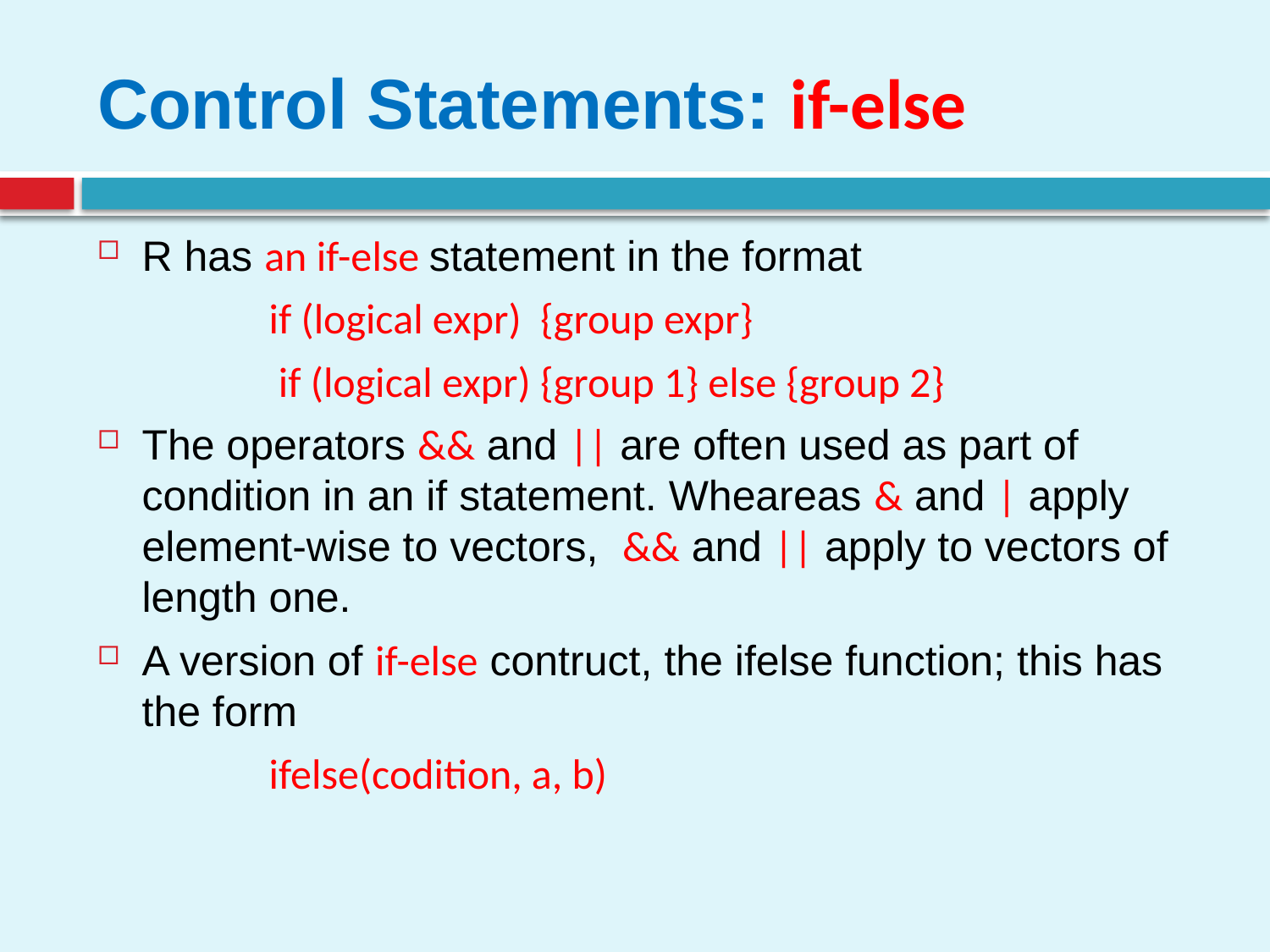

# Control Statements: if-else
R has an if-else statement in the format
		if (logical expr)  {group expr}
		 if (logical expr) {group 1} else {group 2}
The operators && and || are often used as part of condition in an if statement. Wheareas & and | apply element-wise to vectors,  && and || apply to vectors of length one.
A version of if-else contruct, the ifelse function; this has the form
		ifelse(codition, a, b)